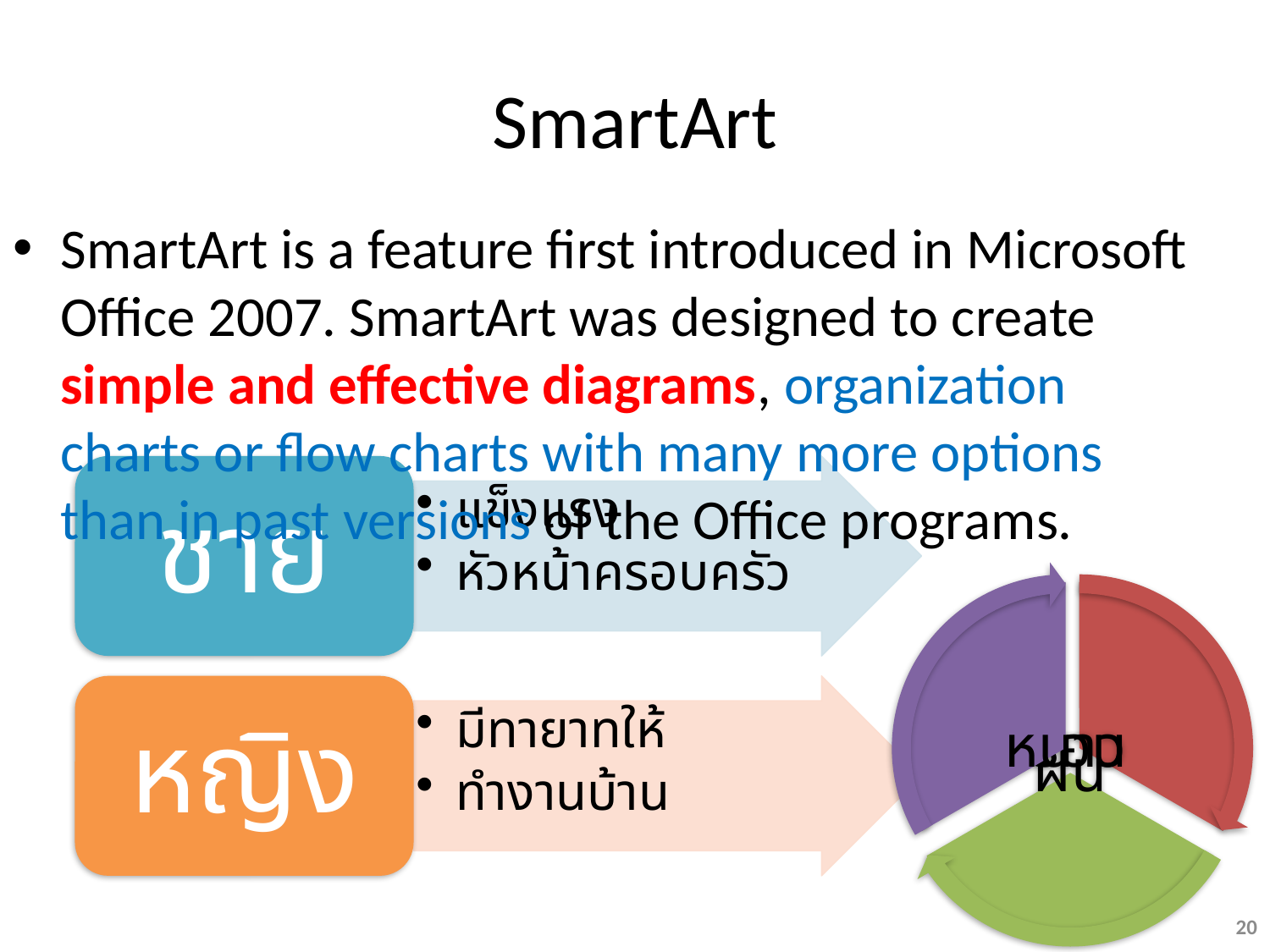

# SmartArt
SmartArt is a feature first introduced in Microsoft Office 2007. SmartArt was designed to create simple and effective diagrams, organization charts or flow charts with many more options than in past versions of the Office programs.
แข็งแรง
หัวหน้าครอบครัว
ชาย
มีทายาทให้
ทำงานบ้าน
หญิง
ร้อน
ฝน
หนาว
20